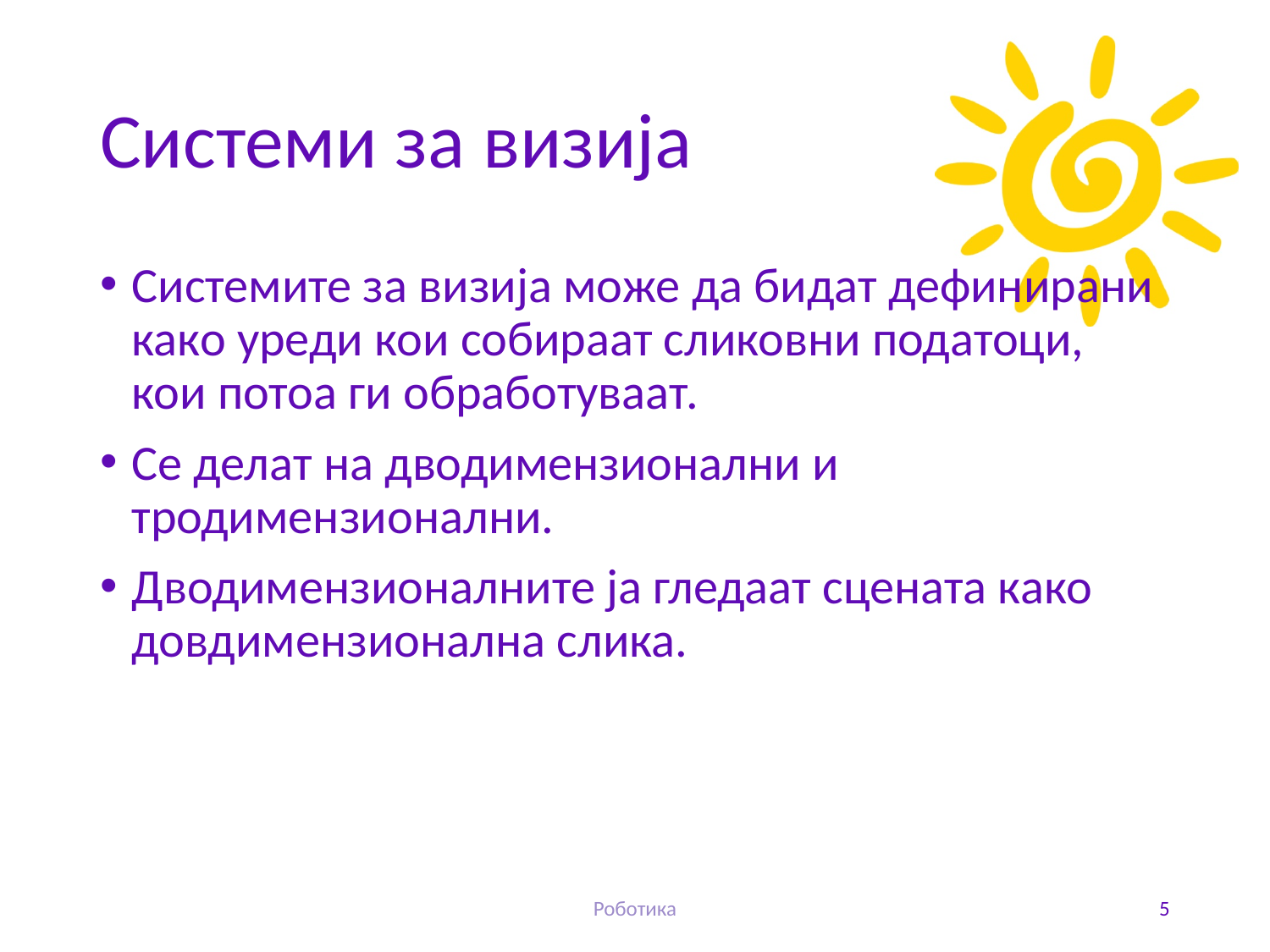

# Системи за визија
Системите за визија може да бидат дефинирани како уреди кои собираат сликовни податоци, кои потоа ги обработуваат.
Се делат на дводимензионални и тродимензионални.
Дводимензионалните ја гледаат сцената како довдимензионална слика.
Роботика
5